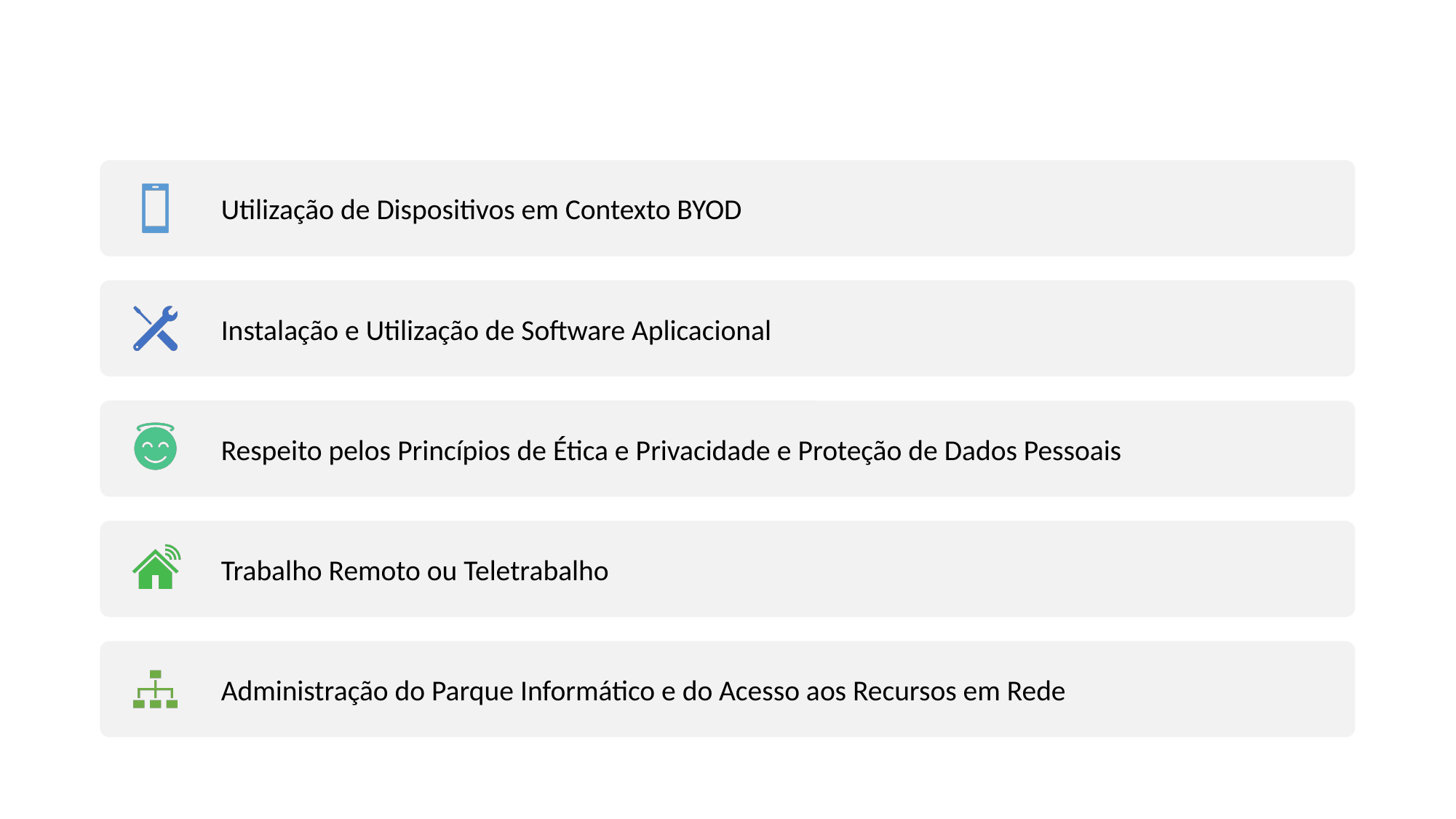

Utilização de Dispositivos em Contexto BYOD
Instalação e Utilização de Software Aplicacional
Respeito pelos Princípios de Ética e Privacidade e Proteção de Dados Pessoais
Trabalho Remoto ou Teletrabalho
Administração do Parque Informático e do Acesso aos Recursos em Rede